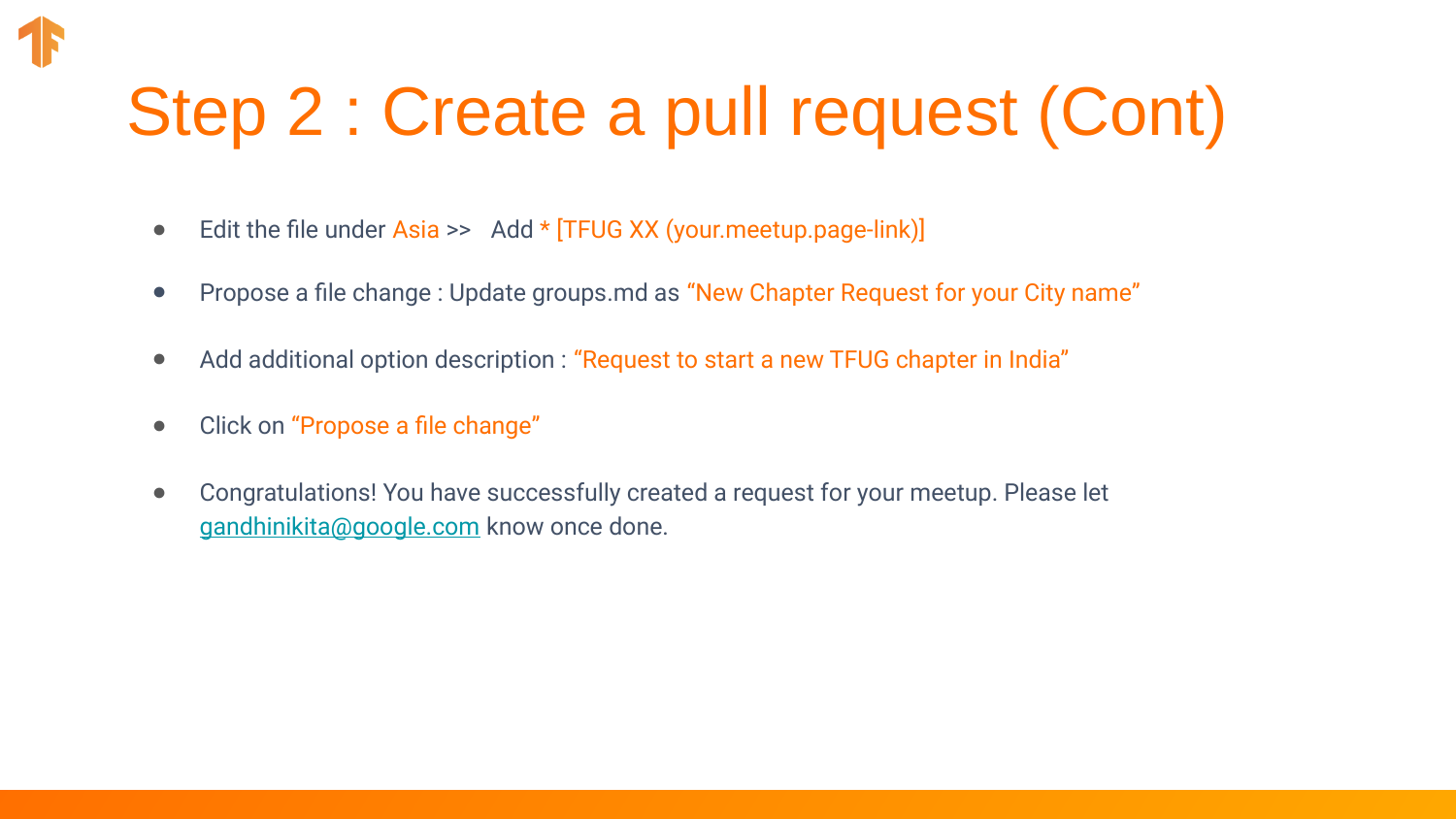

# Step 2 : Create a pull request (Cont)

Edit the file under Asia >>  	Add * [TFUG XX (your.meetup.page-link)]
Propose a file change : Update groups.md as “New Chapter Request for your City name”
Add additional option description : “Request to start a new TFUG chapter in India”
Click on “Propose a file change”
Congratulations! You have successfully created a request for your meetup. Please let gandhinikita@google.com know once done.